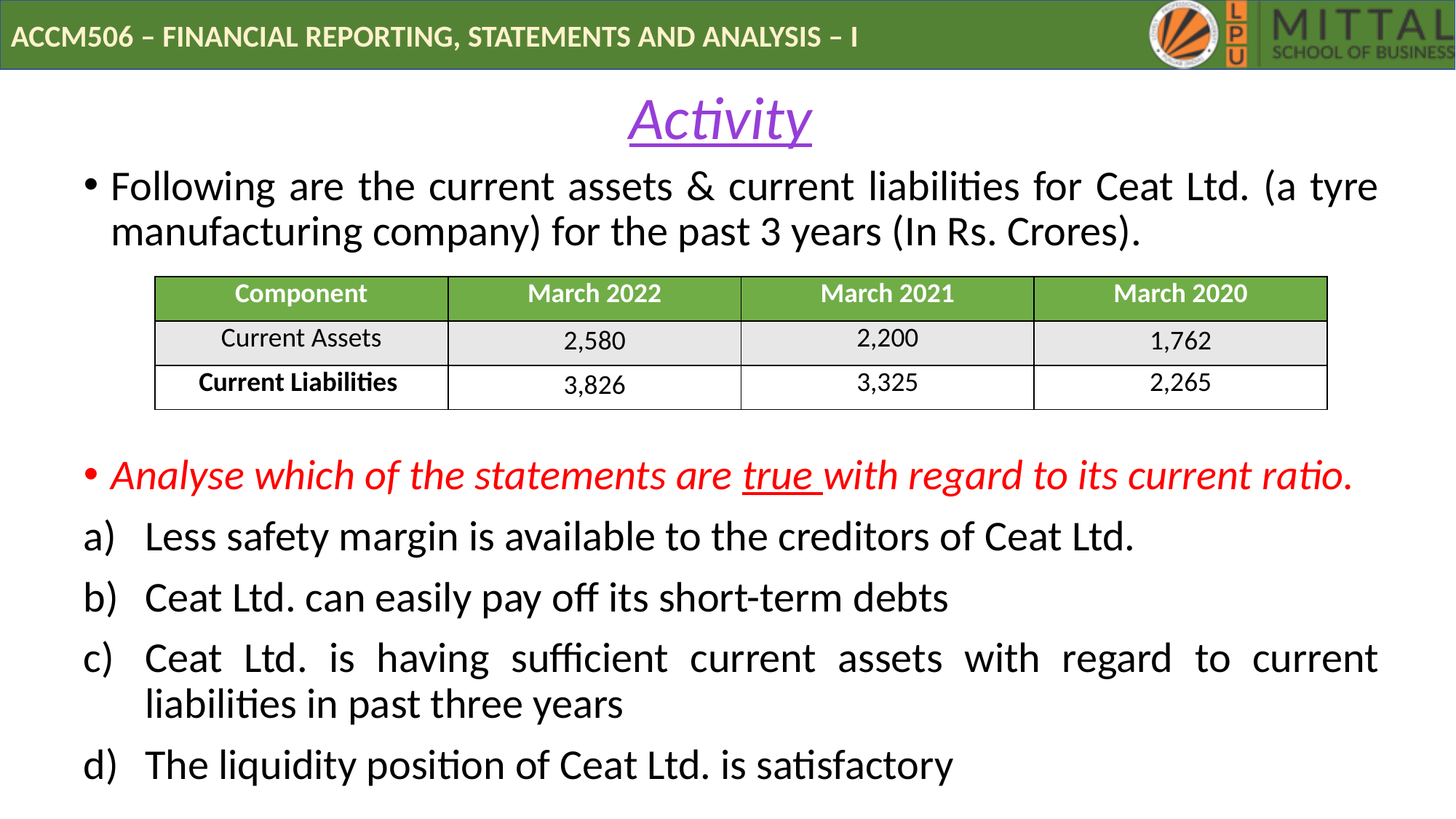

# Activity
Following are the current assets & current liabilities for Ceat Ltd. (a tyre manufacturing company) for the past 3 years (In Rs. Crores).

Analyse which of the statements are true with regard to its current ratio.
Less safety margin is available to the creditors of Ceat Ltd.
Ceat Ltd. can easily pay off its short-term debts
Ceat Ltd. is having sufficient current assets with regard to current liabilities in past three years
The liquidity position of Ceat Ltd. is satisfactory

| Component | March 2022 | March 2021 | March 2020 |
| --- | --- | --- | --- |
| Current Assets | 2,580 | 2,200 | 1,762 |
| Current Liabilities | 3,826 | 3,325 | 2,265 |